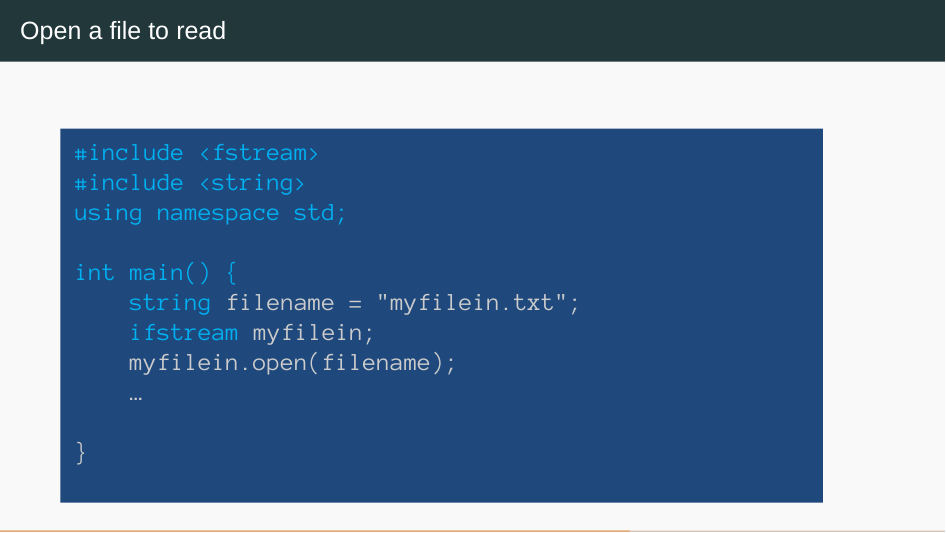

# Open a file to read
#include <fstream>
#include <string>
using namespace std;

int main() {
    string filename = "myfilein.txt";
    ifstream myfilein;
    myfilein.open(filename);
    …

}